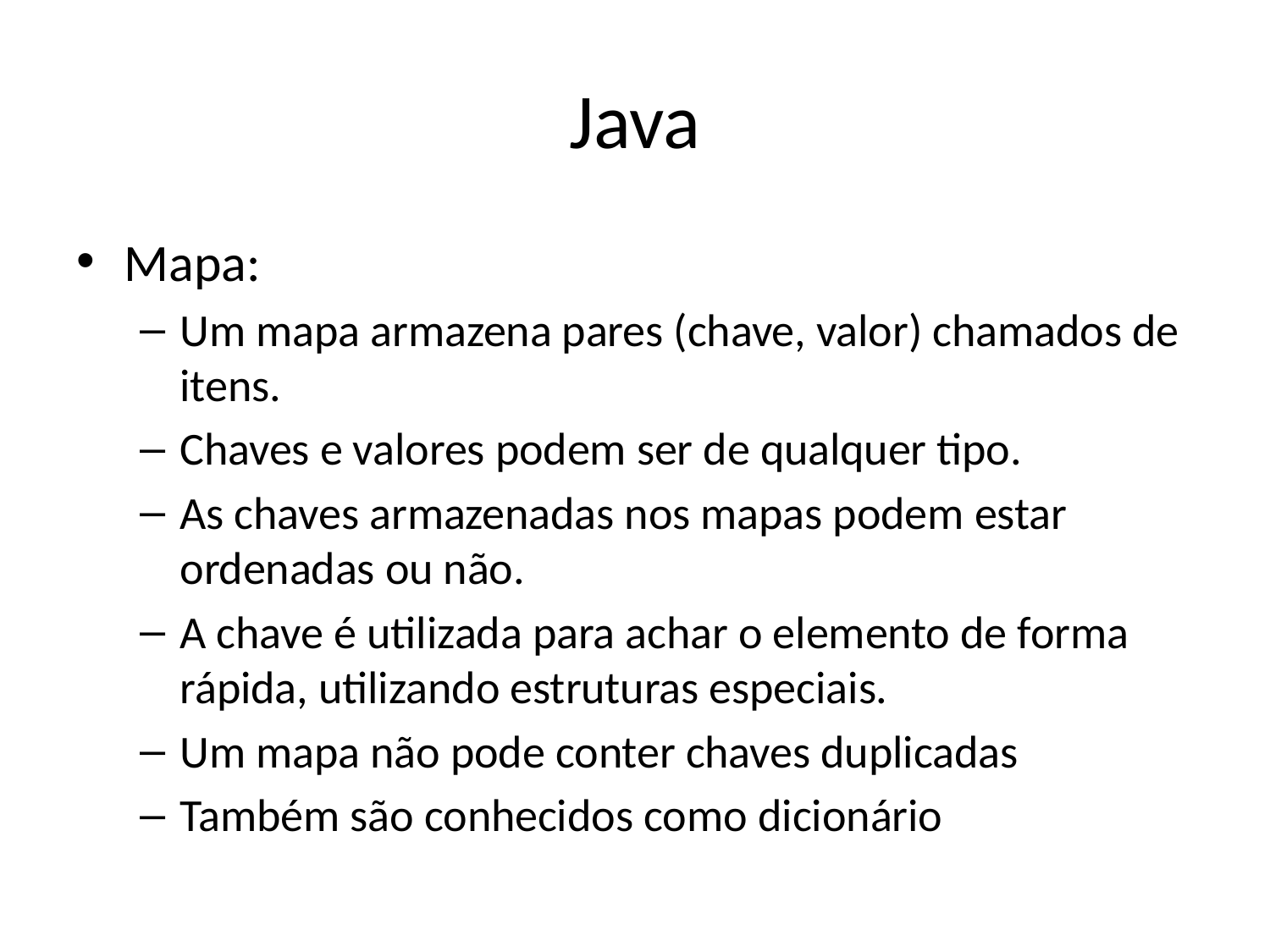

# Java
Mapa:
Um mapa armazena pares (chave, valor) chamados de itens.
Chaves e valores podem ser de qualquer tipo.
As chaves armazenadas nos mapas podem estar ordenadas ou não.
A chave é utilizada para achar o elemento de forma rápida, utilizando estruturas especiais.
Um mapa não pode conter chaves duplicadas
Também são conhecidos como dicionário